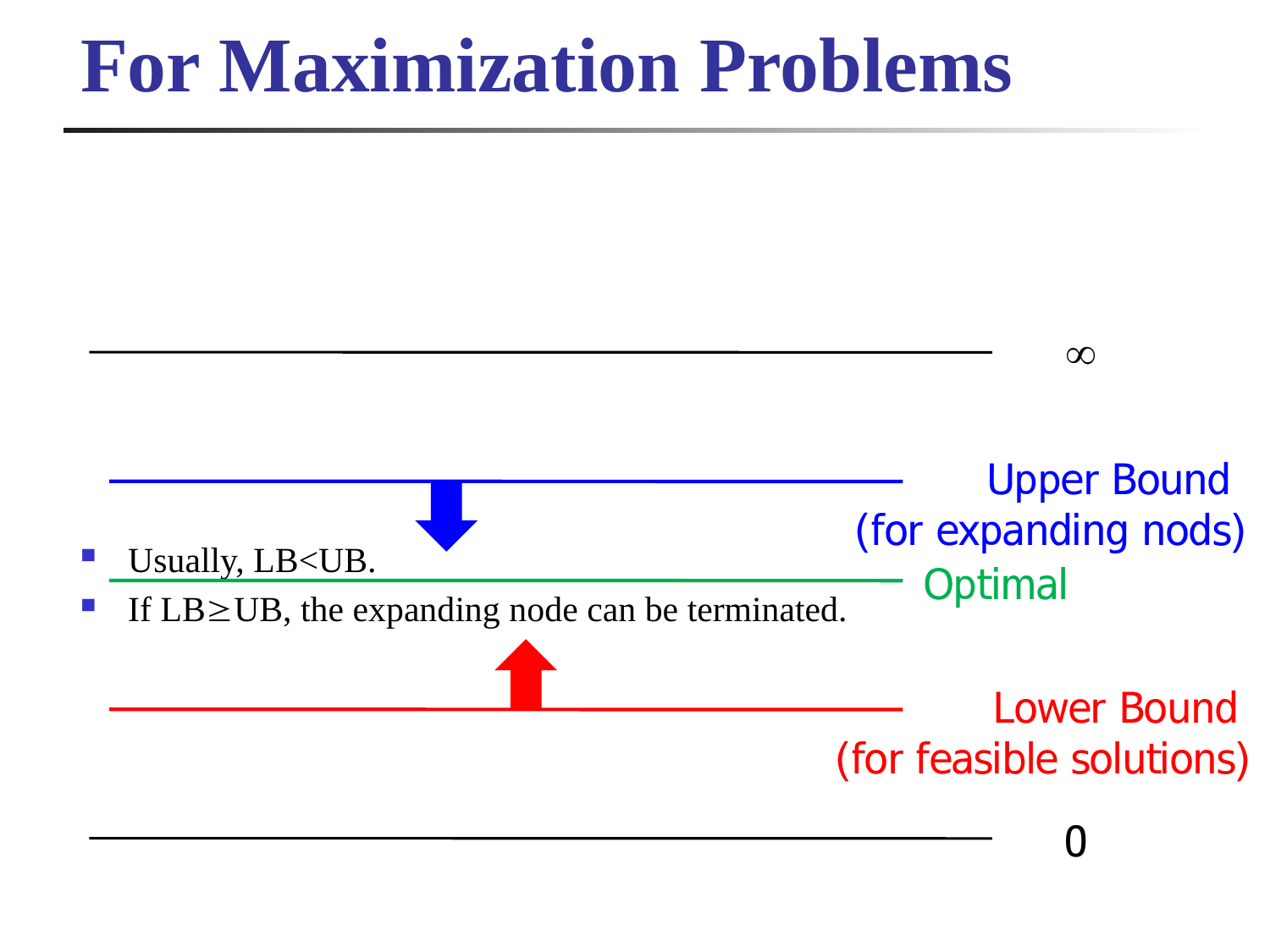

# For Maximization Problems
∞
          Upper Bound
(for expanding nods)

Usually, LB<UB.
If LB≥UB, the expanding node can be terminated.
            Optimal

            Lower Bound
(for feasible solutions)
0